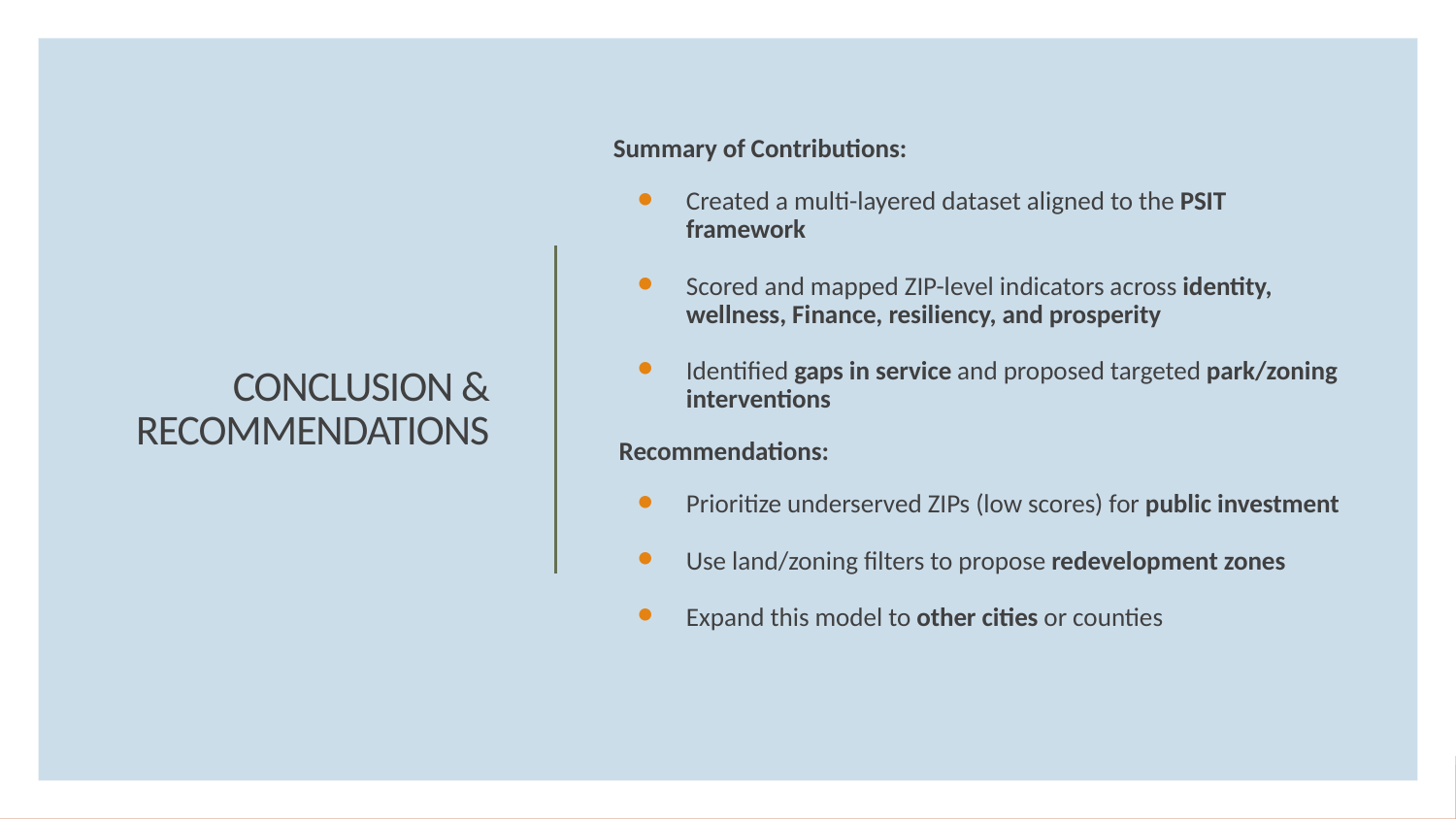

Summary of Contributions:
Created a multi-layered dataset aligned to the PSIT framework
Scored and mapped ZIP-level indicators across identity, wellness, Finance, resiliency, and prosperity
Identified gaps in service and proposed targeted park/zoning interventions
 Recommendations:
Prioritize underserved ZIPs (low scores) for public investment
Use land/zoning filters to propose redevelopment zones
Expand this model to other cities or counties

# CONCLUSION & RECOMMENDATIONS